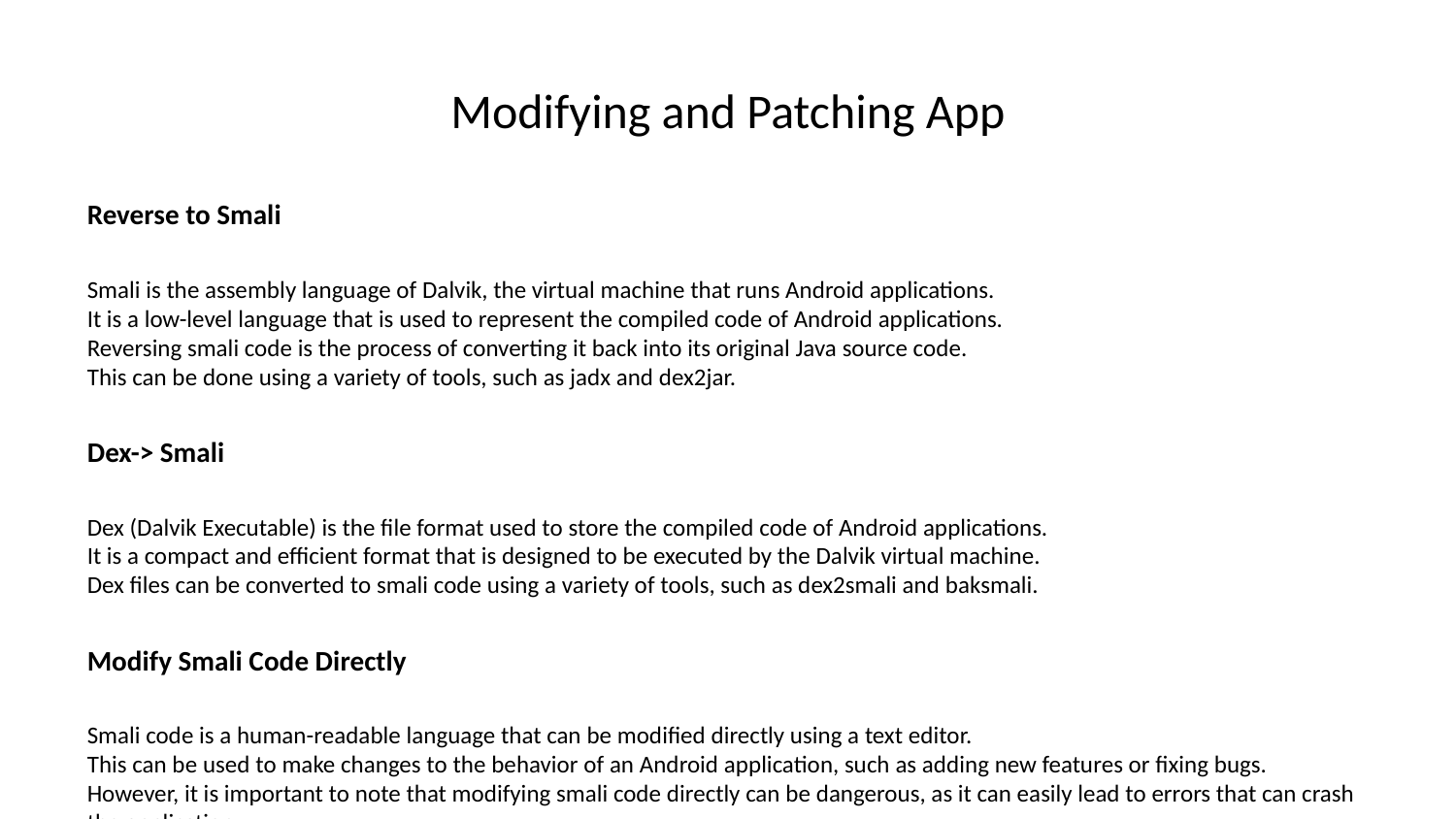

# Modifying and Patching App

Reverse to Smali

Smali is the assembly language of Dalvik, the virtual machine that runs Android applications.
It is a low-level language that is used to represent the compiled code of Android applications.
Reversing smali code is the process of converting it back into its original Java source code.
This can be done using a variety of tools, such as jadx and dex2jar.

Dex-> Smali

Dex (Dalvik Executable) is the file format used to store the compiled code of Android applications.
It is a compact and efficient format that is designed to be executed by the Dalvik virtual machine.
Dex files can be converted to smali code using a variety of tools, such as dex2smali and baksmali.

Modify Smali Code Directly

Smali code is a human-readable language that can be modified directly using a text editor.
This can be used to make changes to the behavior of an Android application, such as adding new features or fixing bugs.
However, it is important to note that modifying smali code directly can be dangerous, as it can easily lead to errors that can crash the application.

Each Class Will Have a Separate Smali File

Each class in an Android application is compiled into a separate smali file.
This makes it easy to modify the code of a specific class without affecting the rest of the application.

Modify Resources, Assets

Android applications also include resources and assets, such as images, sounds, and data files.
These resources and assets can be modified using a variety of tools, such as APKtool and apktool-gui.

Re-compile and Re-sign

Once the smali code and resources have been modified, the Android application must be re-compiled and re-signed.
This can be done using a variety of tools, such as apktool and apksigner.

Legal Implications! (Read EULA)

It is important to note that modifying Android applications can have legal implications.
The EULA (End User License Agreement) for most Android applications prohibits users from modifying the application's code.
Violating the EULA can result in legal action.